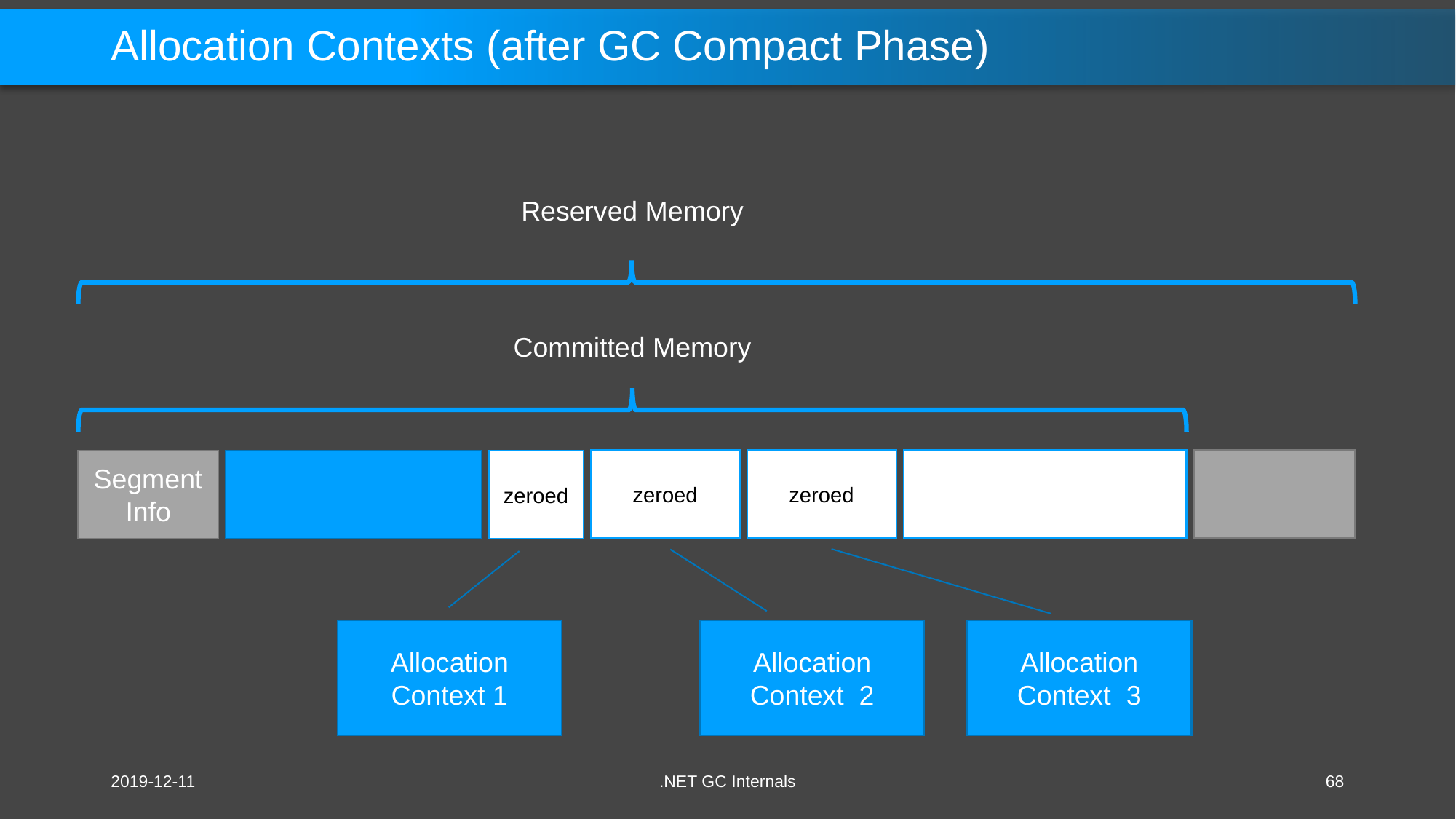

# Allocation Contexts (after GC Compact Phase)
Reserved Memory
Committed Memory
zeroed
zeroed

Segment Info

zeroed
Allocation Context 1
Allocation Context  2
Allocation Context  3
2019-12-11
.NET GC Internals
68